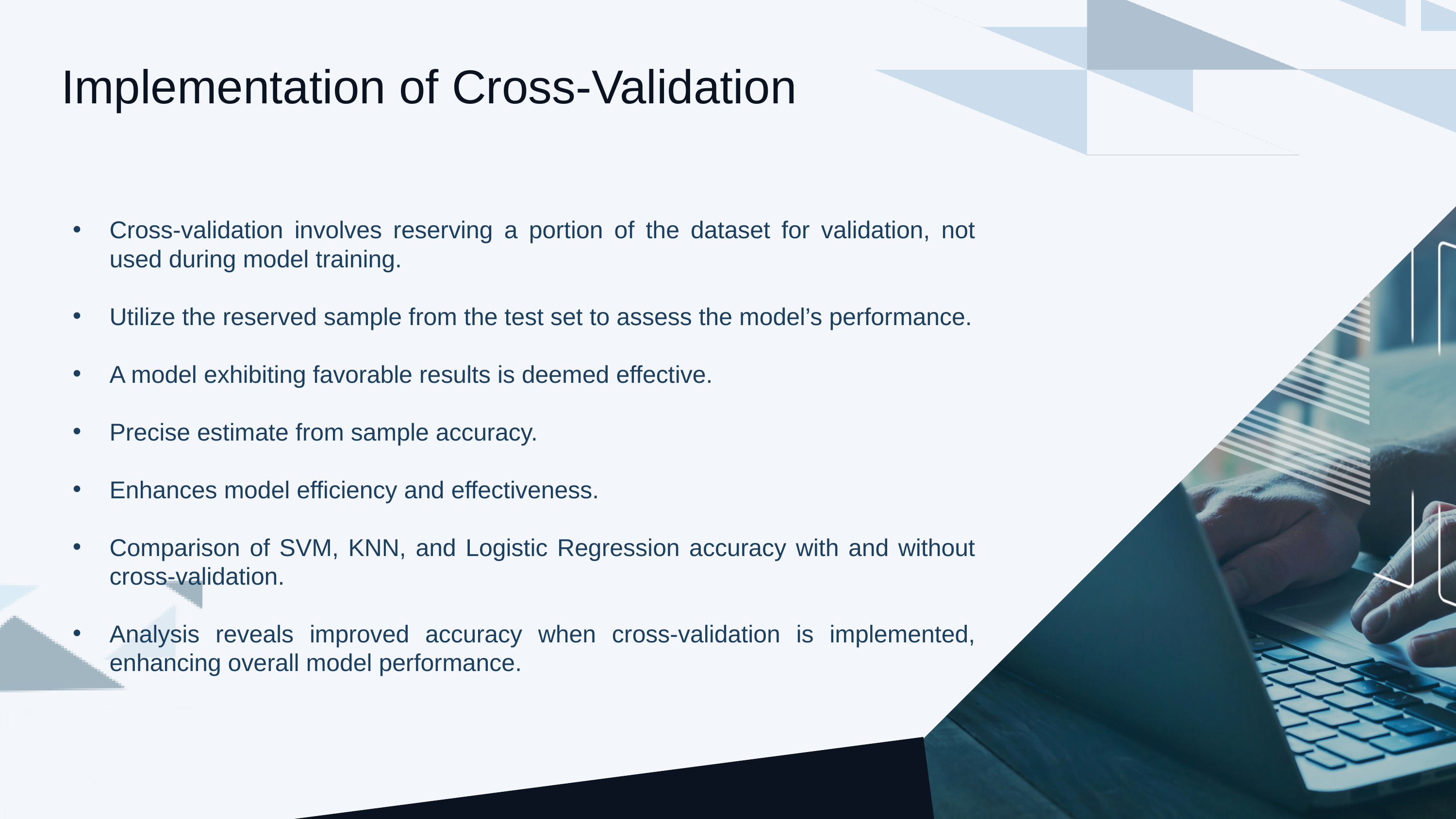

Implementation of Cross-Validation

Cross-validation involves reserving a portion of the dataset for validation, not used during model training.

Utilize the reserved sample from the test set to assess the model’s performance.

A model exhibiting favorable results is deemed effective.

Precise estimate from sample accuracy.

Enhances model efficiency and effectiveness.

Comparison of SVM, KNN, and Logistic Regression accuracy with and without cross-validation.

Analysis reveals improved accuracy when cross-validation is implemented, enhancing overall model performance.